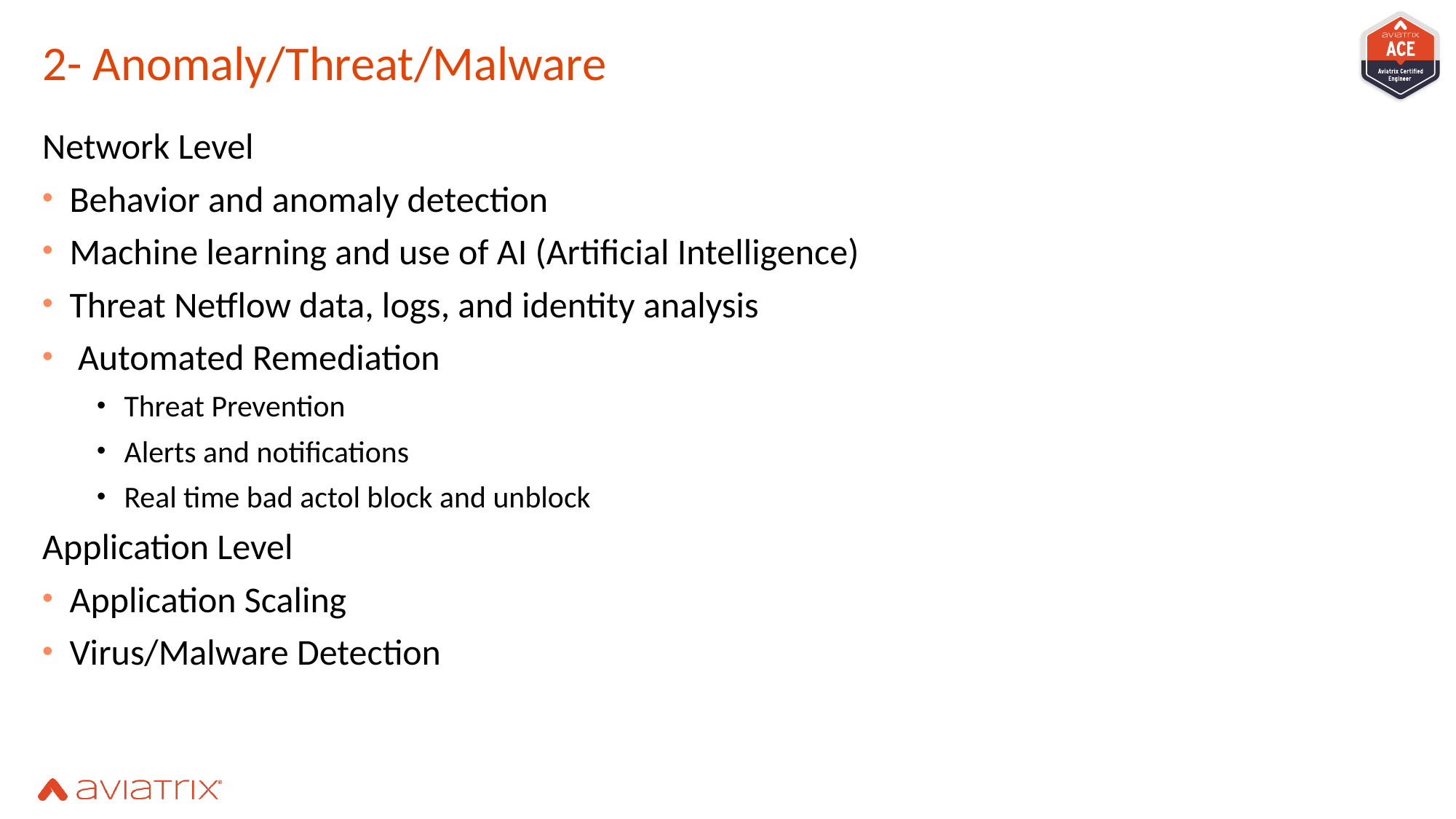

# 2- Anomaly/Threat/Malware
Network Level
Behavior and anomaly detection
Machine learning and use of AI (Artificial Intelligence)
Threat Netflow data, logs, and identity analysis
 Automated Remediation
Threat Prevention
Alerts and notifications
Real time bad actol block and unblock
Application Level
Application Scaling
Virus/Malware Detection